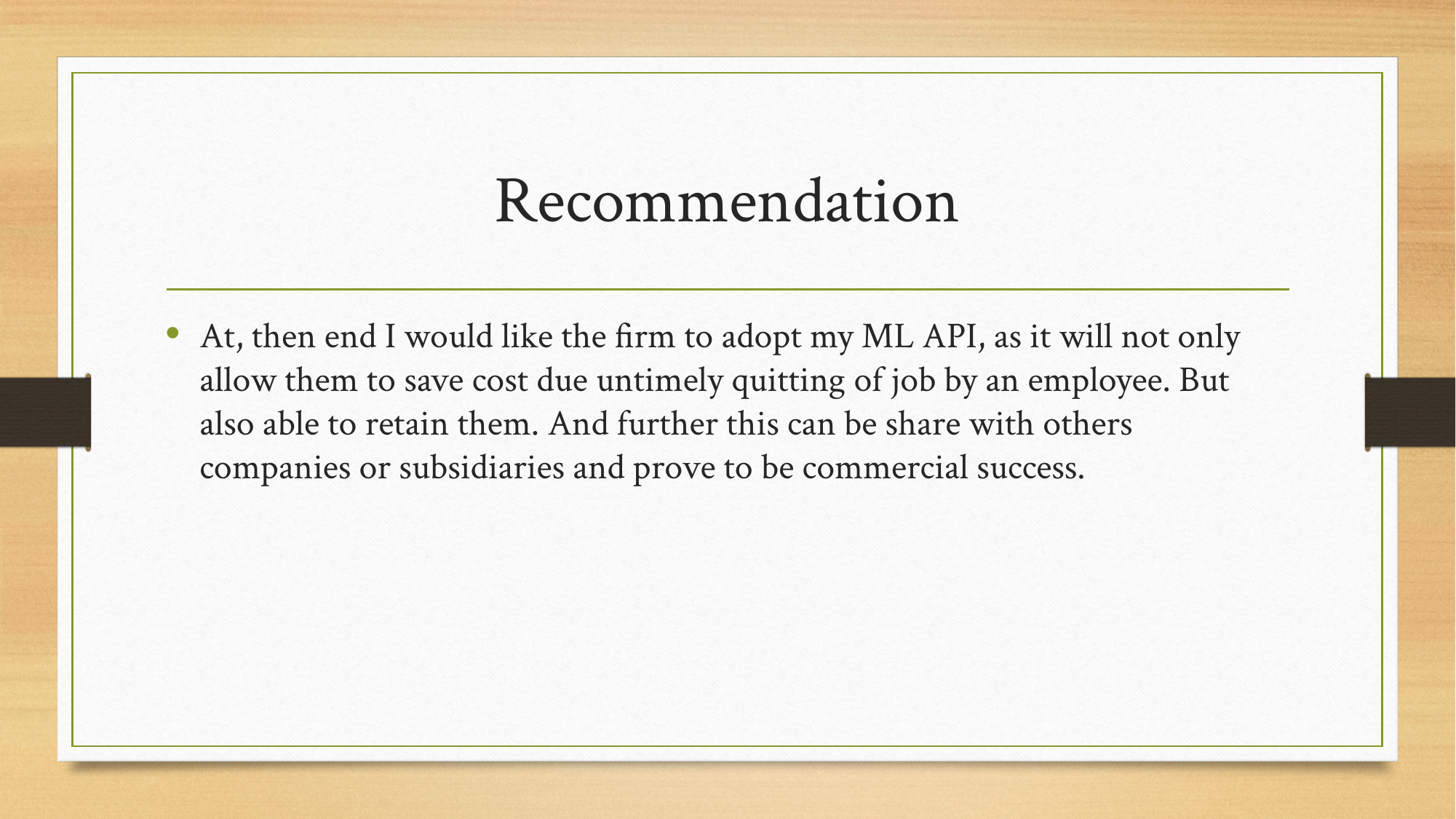

# Recommendation
At, then end I would like the firm to adopt my ML API, as it will not only allow them to save cost due untimely quitting of job by an employee. But also able to retain them. And further this can be share with others companies or subsidiaries and prove to be commercial success.